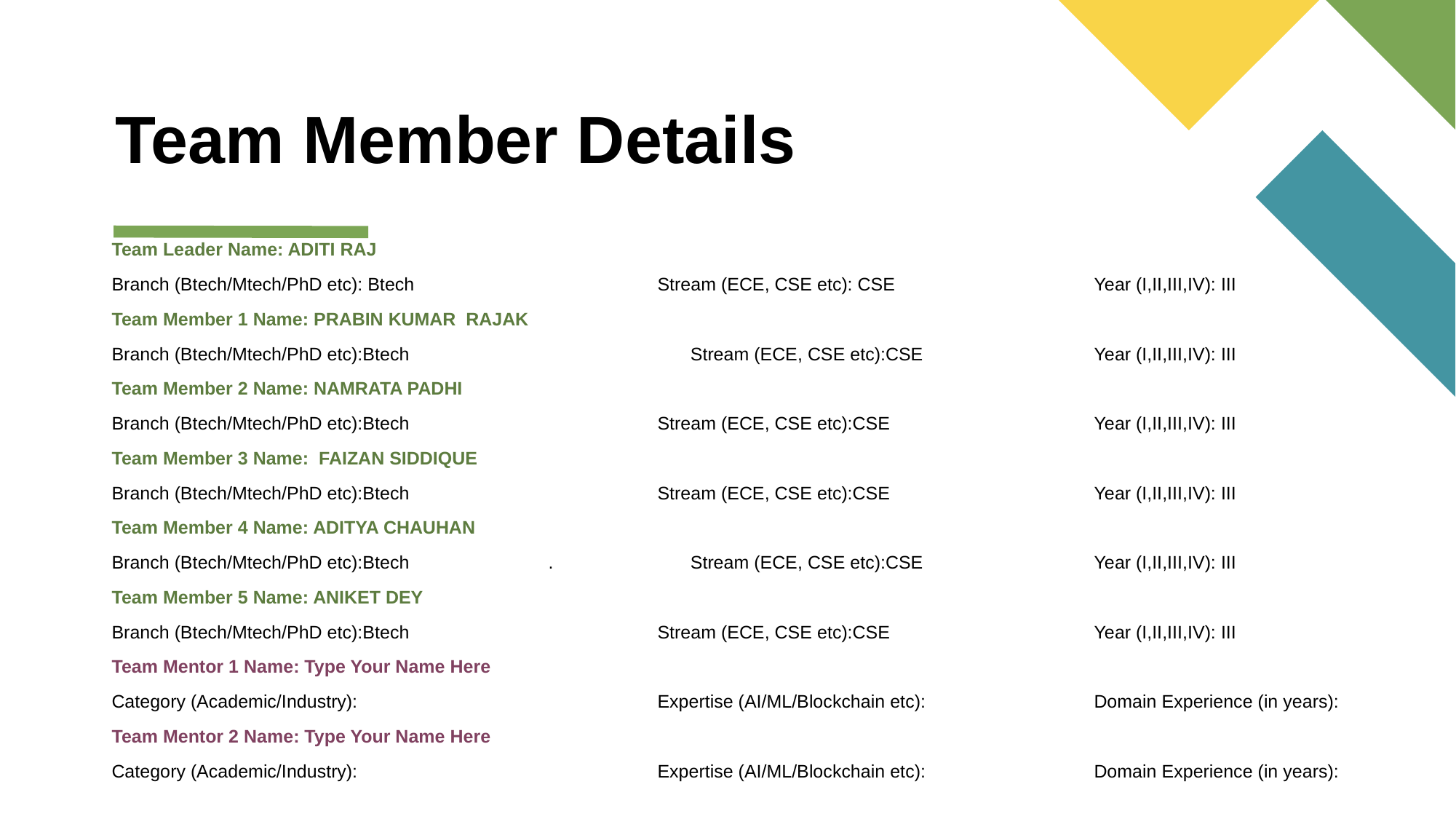

# Team Member Details
Team Leader Name: ADITI RAJ
Branch (Btech/Mtech/PhD etc): Btech			Stream (ECE, CSE etc): CSE		Year (I,II,III,IV): III
Team Member 1 Name: PRABIN KUMAR  RAJAK
Branch (Btech/Mtech/PhD etc):Btech   		                            Stream (ECE, CSE etc):CSE		Year (I,II,III,IV): III
Team Member 2 Name: NAMRATA PADHI
Branch (Btech/Mtech/PhD etc):Btech			Stream (ECE, CSE etc):CSE 		Year (I,II,III,IV): III
Team Member 3 Name:  FAIZAN SIDDIQUE
Branch (Btech/Mtech/PhD etc):Btech			Stream (ECE, CSE etc):CSE		Year (I,II,III,IV): III
Team Member 4 Name: ADITYA CHAUHAN
Branch (Btech/Mtech/PhD etc):Btech		.                           Stream (ECE, CSE etc):CSE		Year (I,II,III,IV): III
Team Member 5 Name: ANIKET DEY
Branch (Btech/Mtech/PhD etc):Btech			Stream (ECE, CSE etc):CSE 		Year (I,II,III,IV): III
Team Mentor 1 Name: Type Your Name Here
Category (Academic/Industry): 			Expertise (AI/ML/Blockchain etc): 		Domain Experience (in years):
Team Mentor 2 Name: Type Your Name Here
Category (Academic/Industry):		 	Expertise (AI/ML/Blockchain etc): 		Domain Experience (in years):